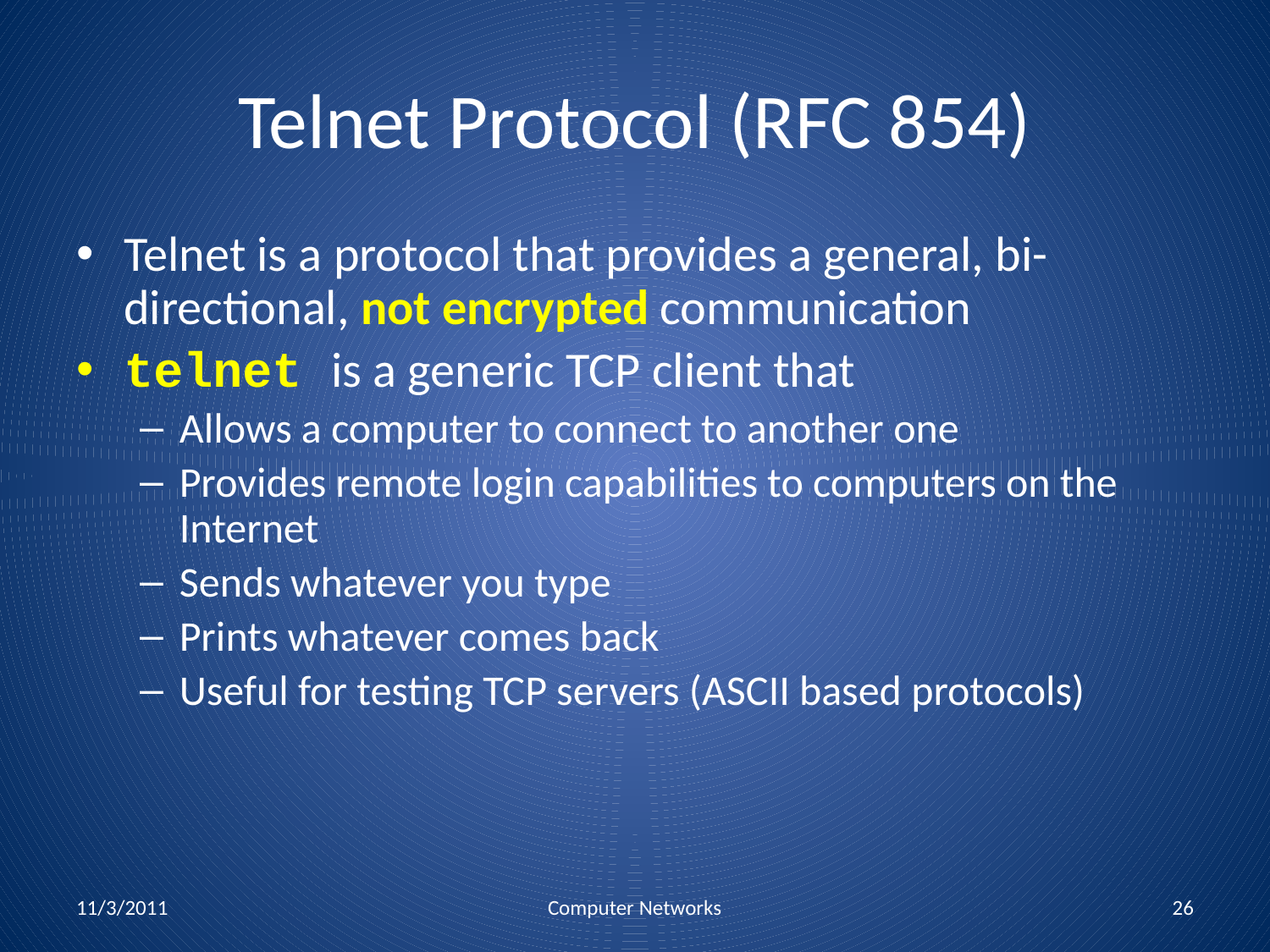

# Telnet Protocol (RFC 854)
Telnet is a protocol that provides a general, bi-directional, not encrypted communication
telnet is a generic TCP client that
Allows a computer to connect to another one
Provides remote login capabilities to computers on the Internet
Sends whatever you type
Prints whatever comes back
Useful for testing TCP servers (ASCII based protocols)
11/3/2011
Computer Networks
26